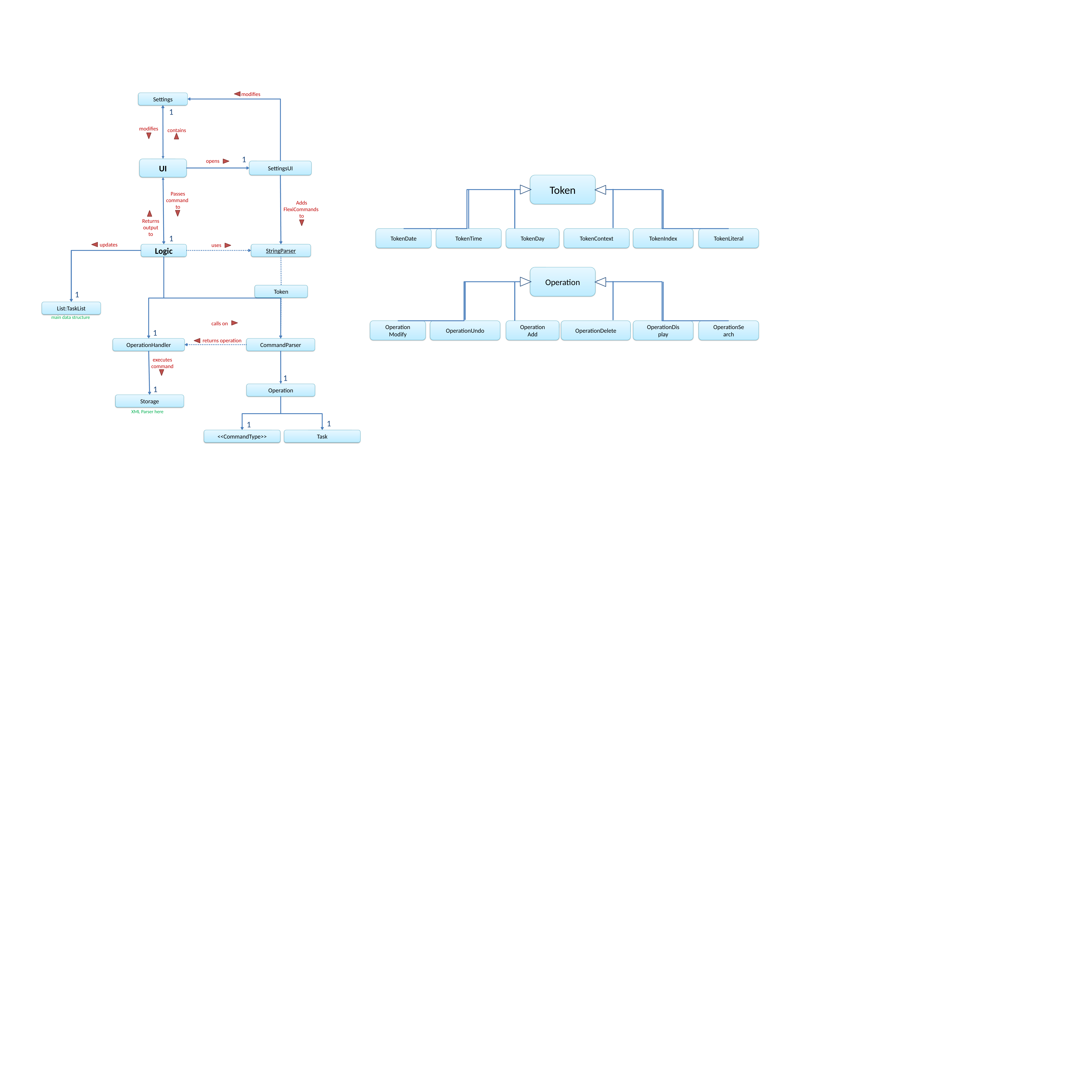

modifies

Settings
1
modifies
contains

1
opens

UI
SettingsUI
Token

TokenDate
TokenTime
TokenDay
TokenContext
TokenIndex
TokenLiteral
Operation

OperationModify
OperationUndo
OperationAdd
OperationDelete
OperationDisplay
OperationSearch
Passes command
to
Adds FlexiCommands  to

Returns output to
1
updates

uses

Logic
StringParser
Token
1
List:TaskList
main data structure
calls on

1
returns operation

OperationHandler
CommandParser
executes
command

1
1
Operation
Storage
XML Parser here
1
1
<<CommandType>>
Task